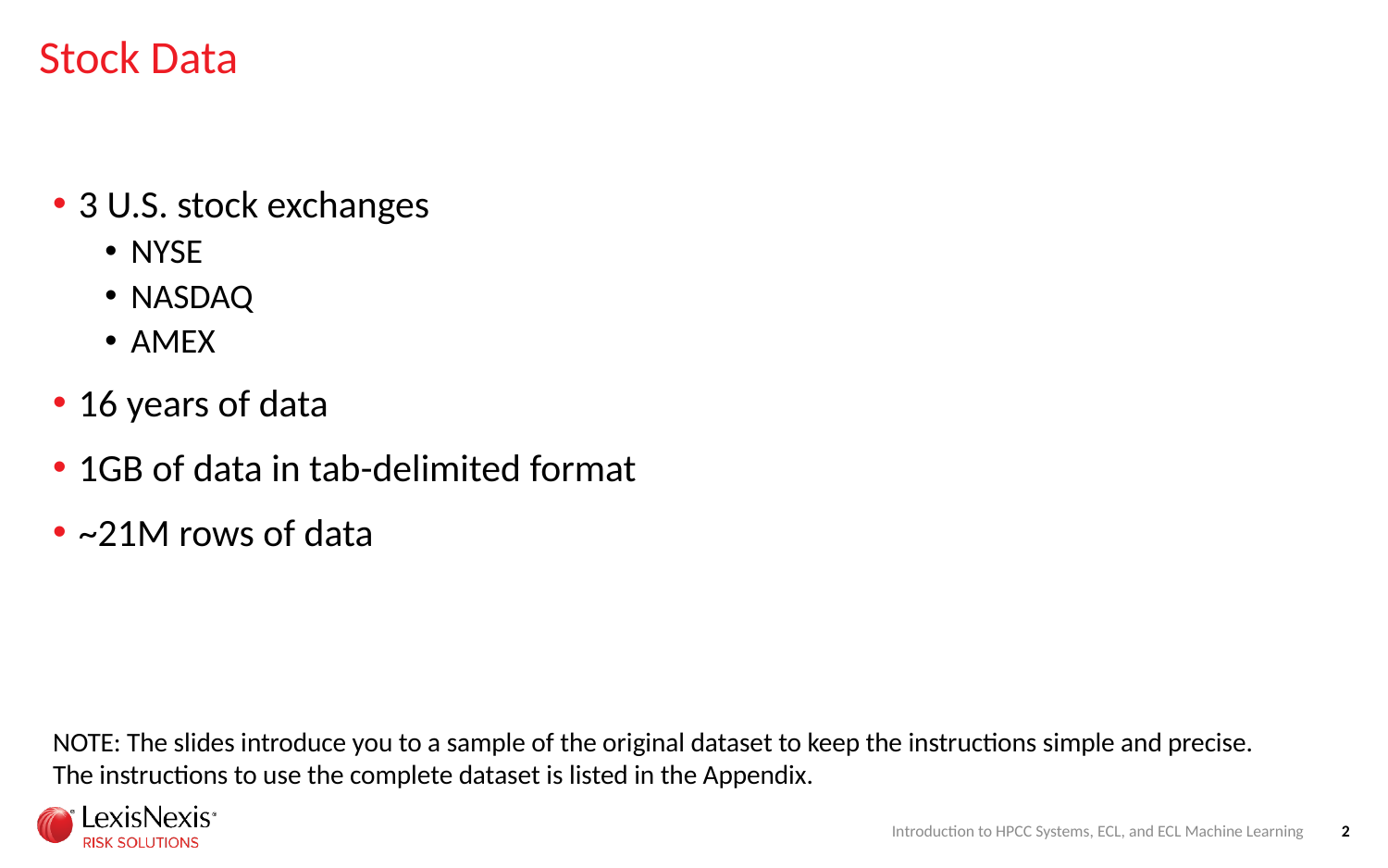

# Stock Data
3 U.S. stock exchanges
NYSE
NASDAQ
AMEX
16 years of data
1GB of data in tab-delimited format
~21M rows of data
NOTE: The slides introduce you to a sample of the original dataset to keep the instructions simple and precise. The instructions to use the complete dataset is listed in the Appendix.

Introduction to HPCC Systems, ECL, and ECL Machine Learning
2